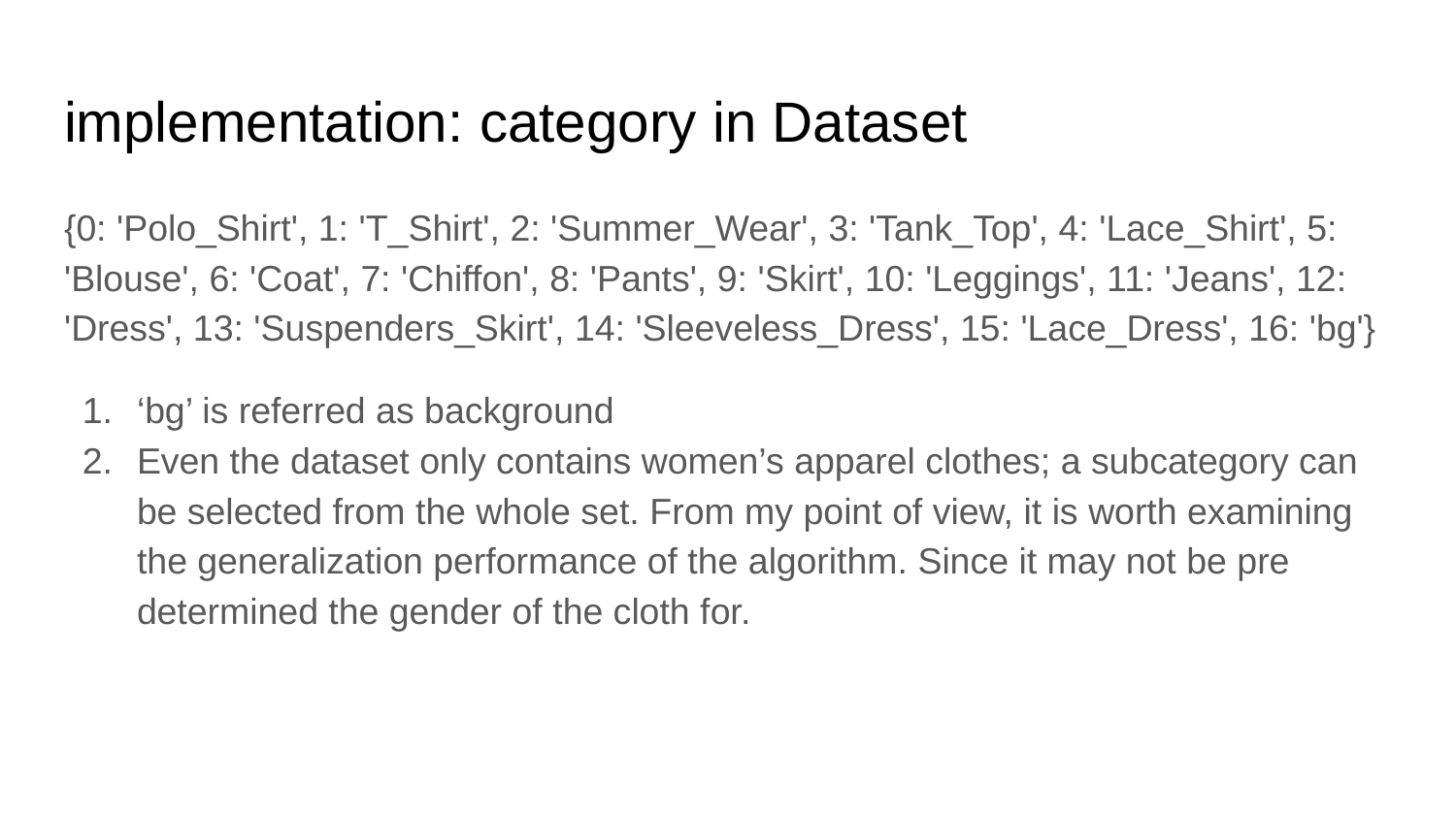

# implementation: category in Dataset
{0: 'Polo_Shirt', 1: 'T_Shirt', 2: 'Summer_Wear', 3: 'Tank_Top', 4: 'Lace_Shirt', 5: 'Blouse', 6: 'Coat', 7: 'Chiffon', 8: 'Pants', 9: 'Skirt', 10: 'Leggings', 11: 'Jeans', 12: 'Dress', 13: 'Suspenders_Skirt', 14: 'Sleeveless_Dress', 15: 'Lace_Dress', 16: 'bg'}
‘bg’ is referred as background
Even the dataset only contains women’s apparel clothes; a subcategory can be selected from the whole set. From my point of view, it is worth examining the generalization performance of the algorithm. Since it may not be pre determined the gender of the cloth for.